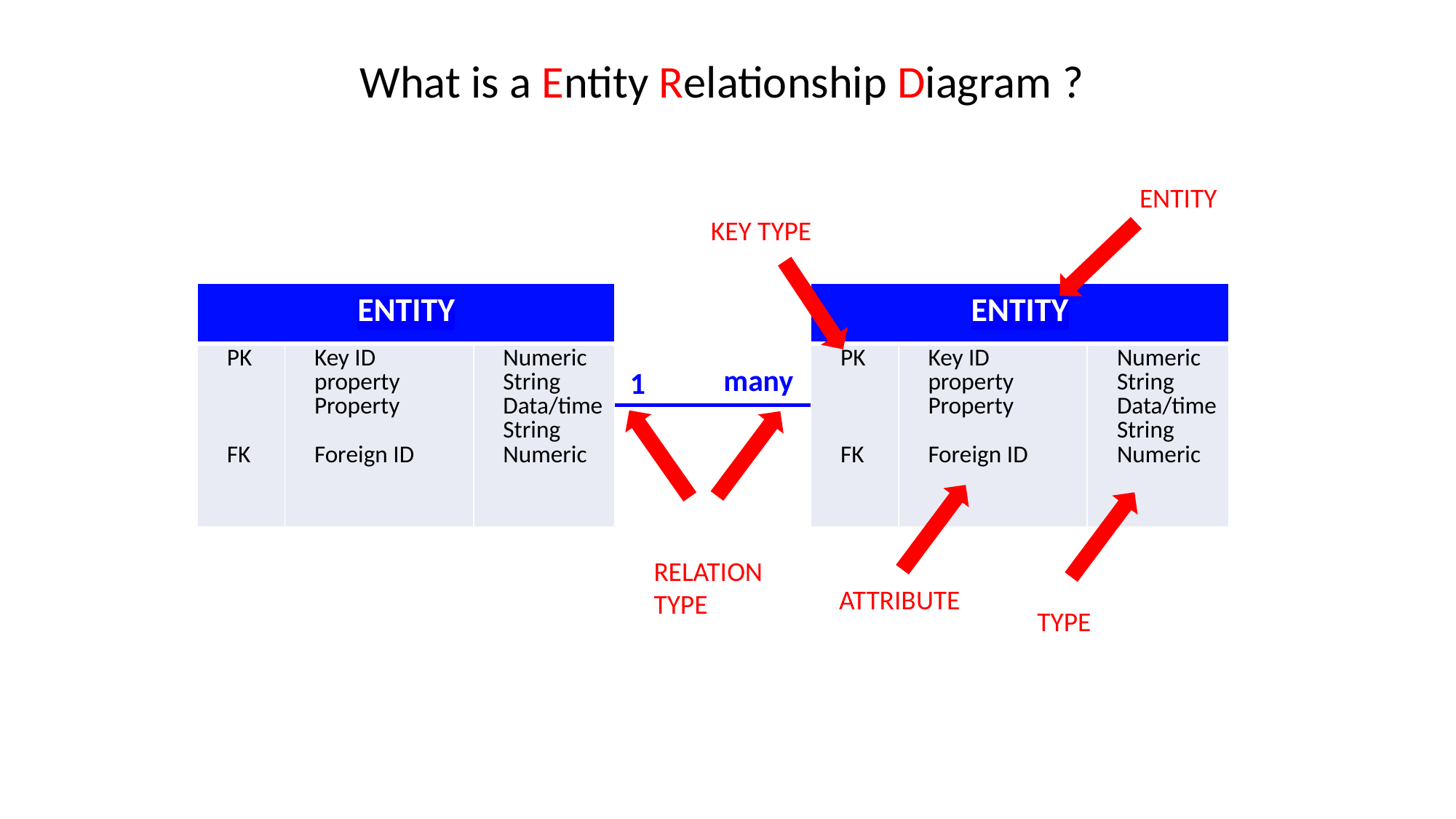

What is a Entity Relationship Diagram ?
ENTITY

KEY TYPE

| ENTITY | STUDENT |  |
| --- | --- | --- |
| PK FK | Key ID property Property Foreign ID | Numeric String Data/time String Numeric |
| ENTITY | STUDENT |  |
| --- | --- | --- |
| PK FK | Key ID property Property Foreign ID | Numeric String Data/time String Numeric |
many
1

RELATION
TYPE
ATTRIBUTE
TYPE